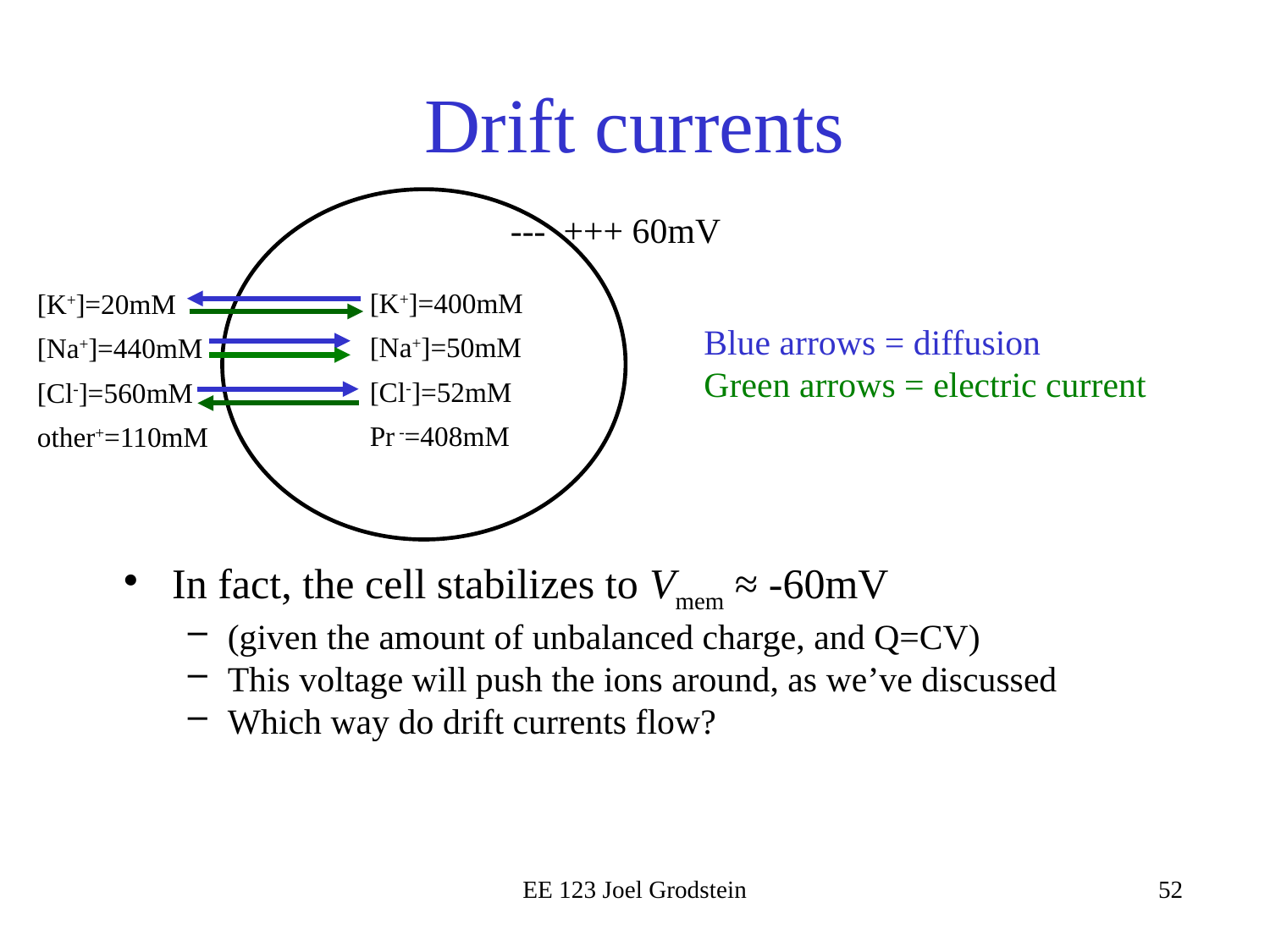

# Drift currents

---  +++ 60mV
[K+]=400mM
[Na+]=50mM
[Cl-]=52mM
Pr -=408mM
[K+]=20mM
[Na+]=440mM
[Cl-]=560mM
other+=110mM
Blue arrows = diffusion
Green arrows = electric current
In fact, the cell stabilizes to Vmem ≈ -60mV
(given the amount of unbalanced charge, and Q=CV)
This voltage will push the ions around, as we’ve discussed
Which way do drift currents flow?
EE 123 Joel Grodstein